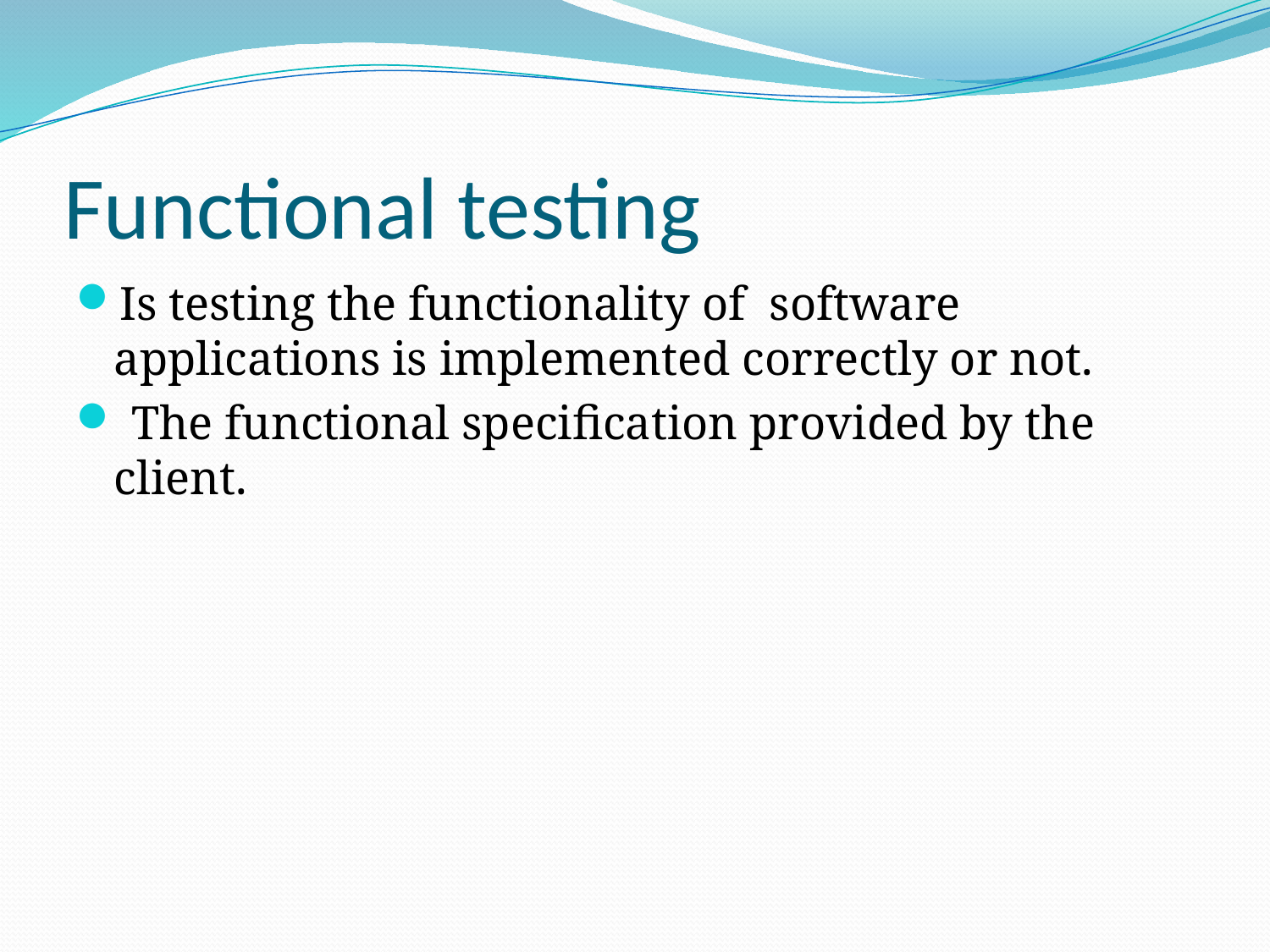

# Functional testing
Is testing the functionality of  software applications is implemented correctly or not.
 The functional specification provided by the client.